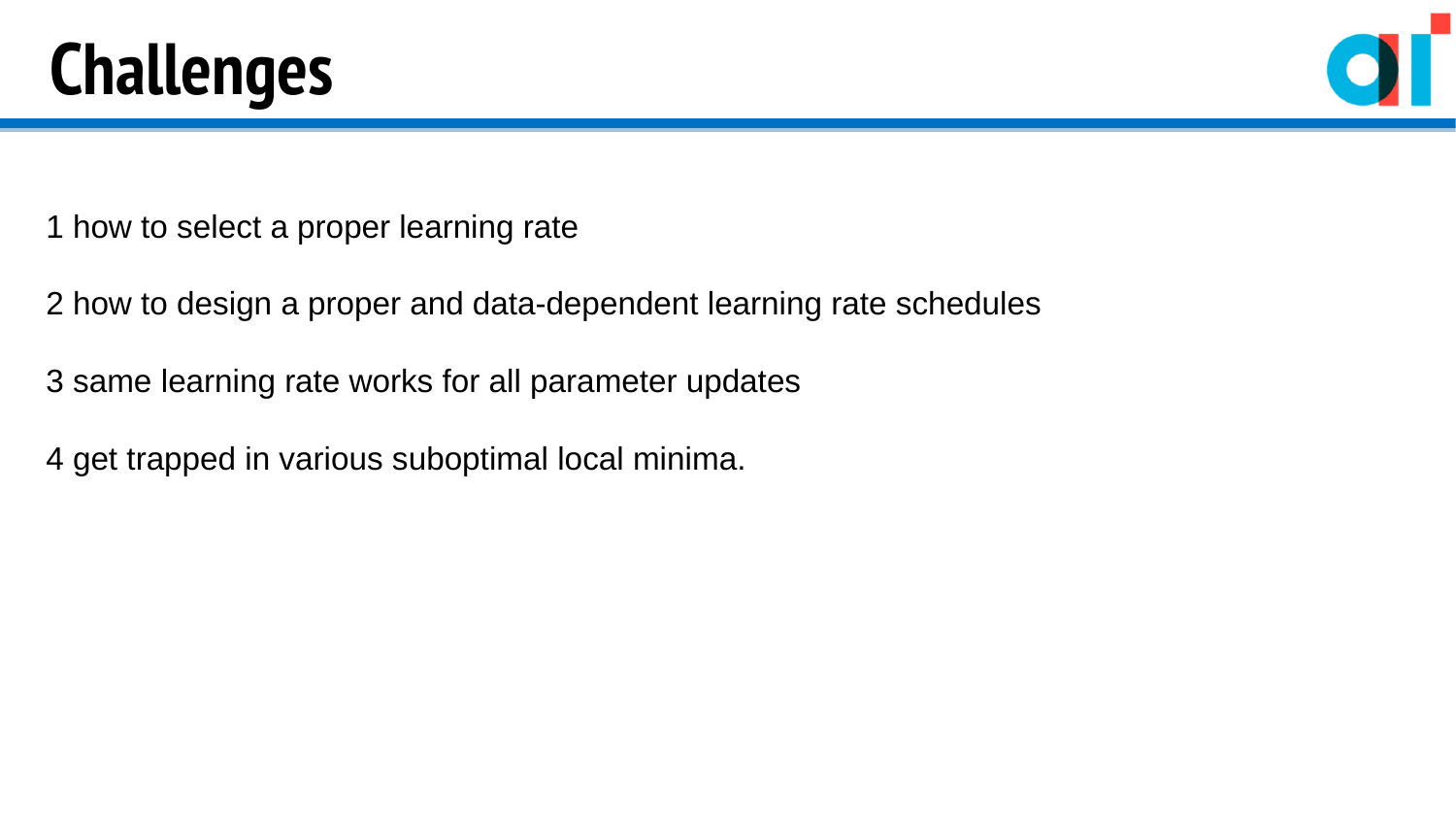

Challenges

1 how to select a proper learning rate

2 how to design a proper and data-dependent learning rate schedules

3 same learning rate works for all parameter updates

4 get trapped in various suboptimal local minima.